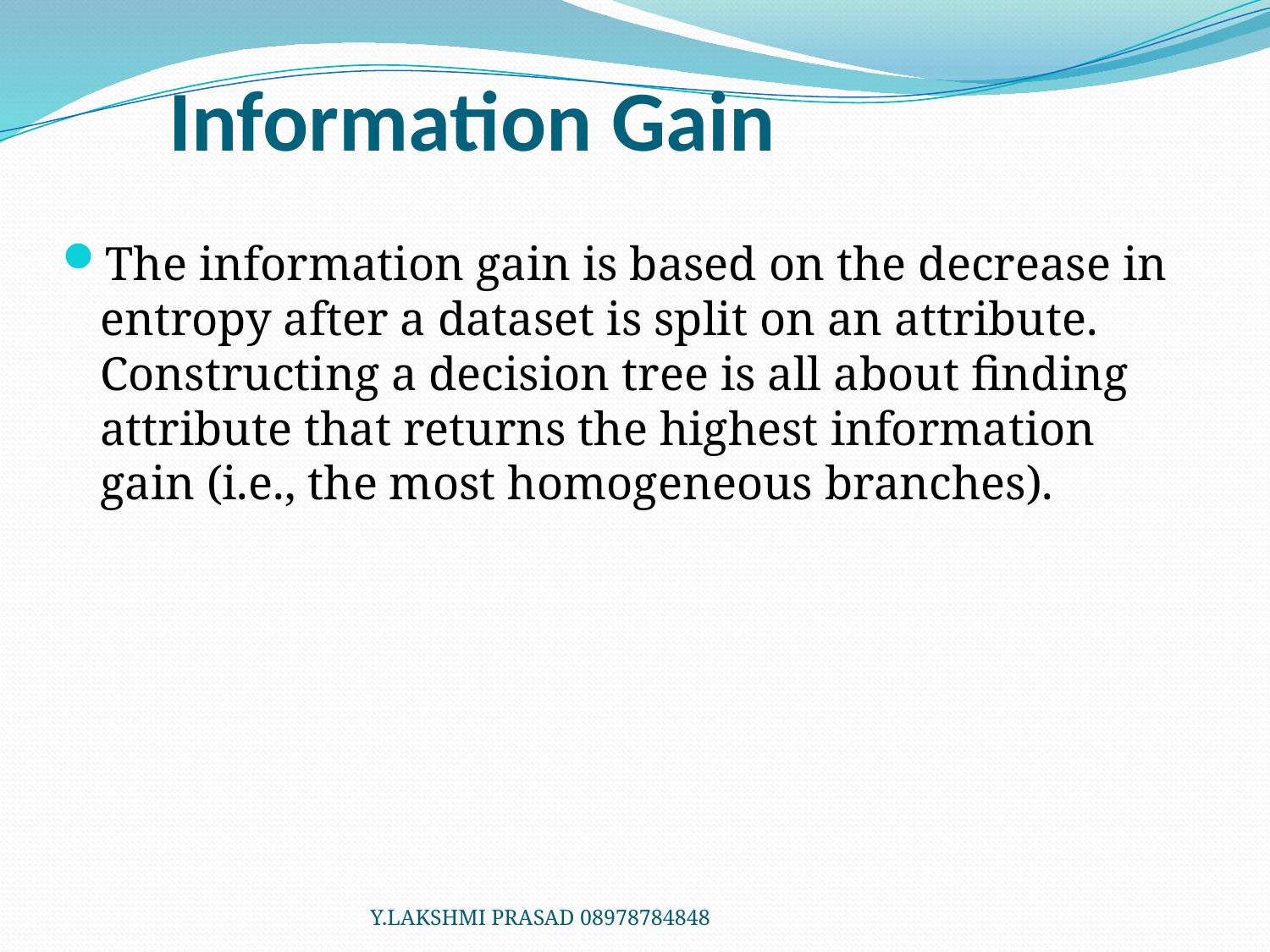

# Information Gain
The information gain is based on the decrease in entropy after a dataset is split on an attribute. Constructing a decision tree is all about finding attribute that returns the highest information gain (i.e., the most homogeneous branches).
Y.LAKSHMI PRASAD 08978784848